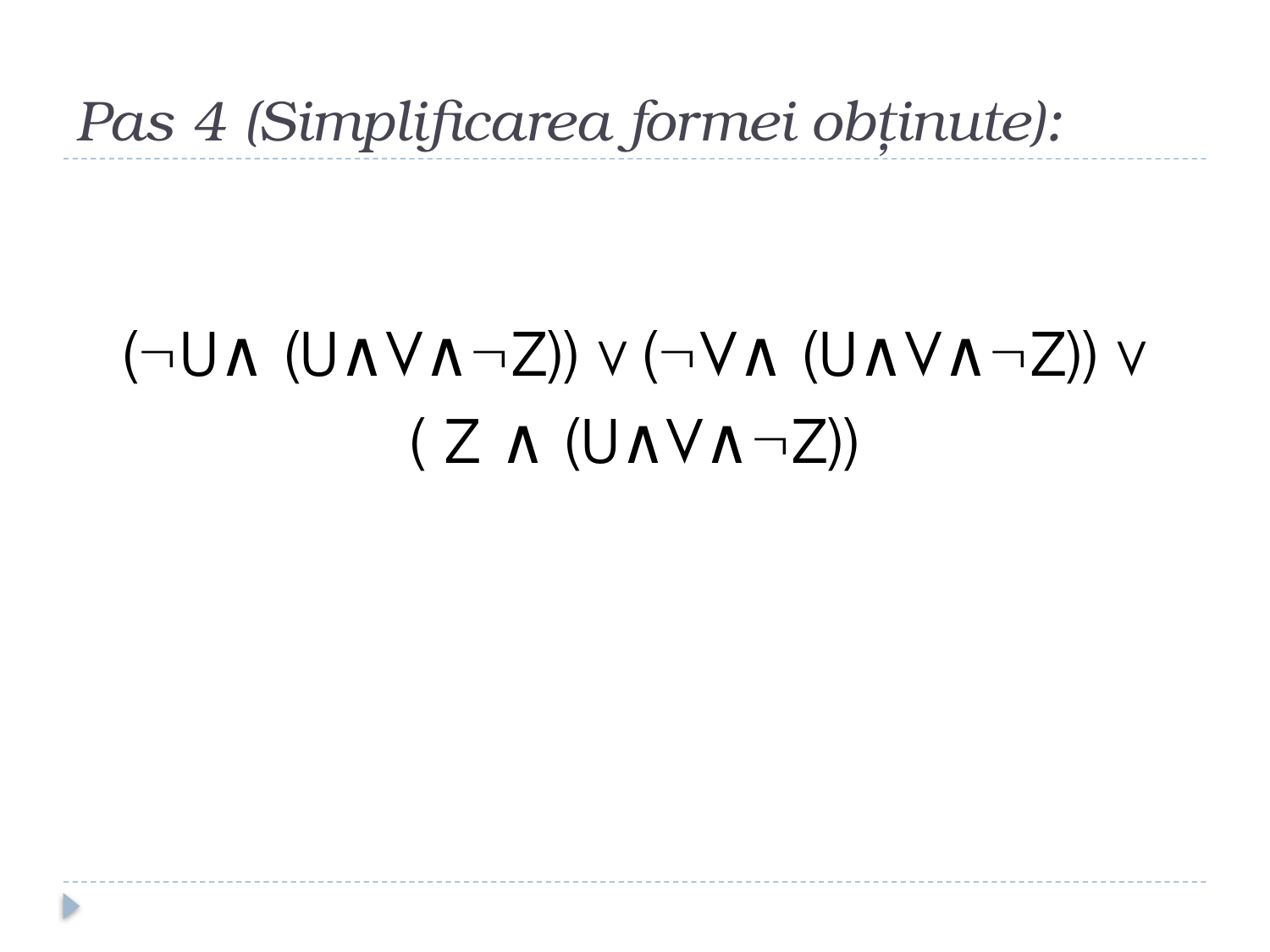

# Pas 4 (Simplificarea formei obținute):
(¬U∧ (U∧V∧¬Z)) V (¬V∧ (U∧V∧¬Z)) V
( Z ∧ (U∧V∧¬Z))